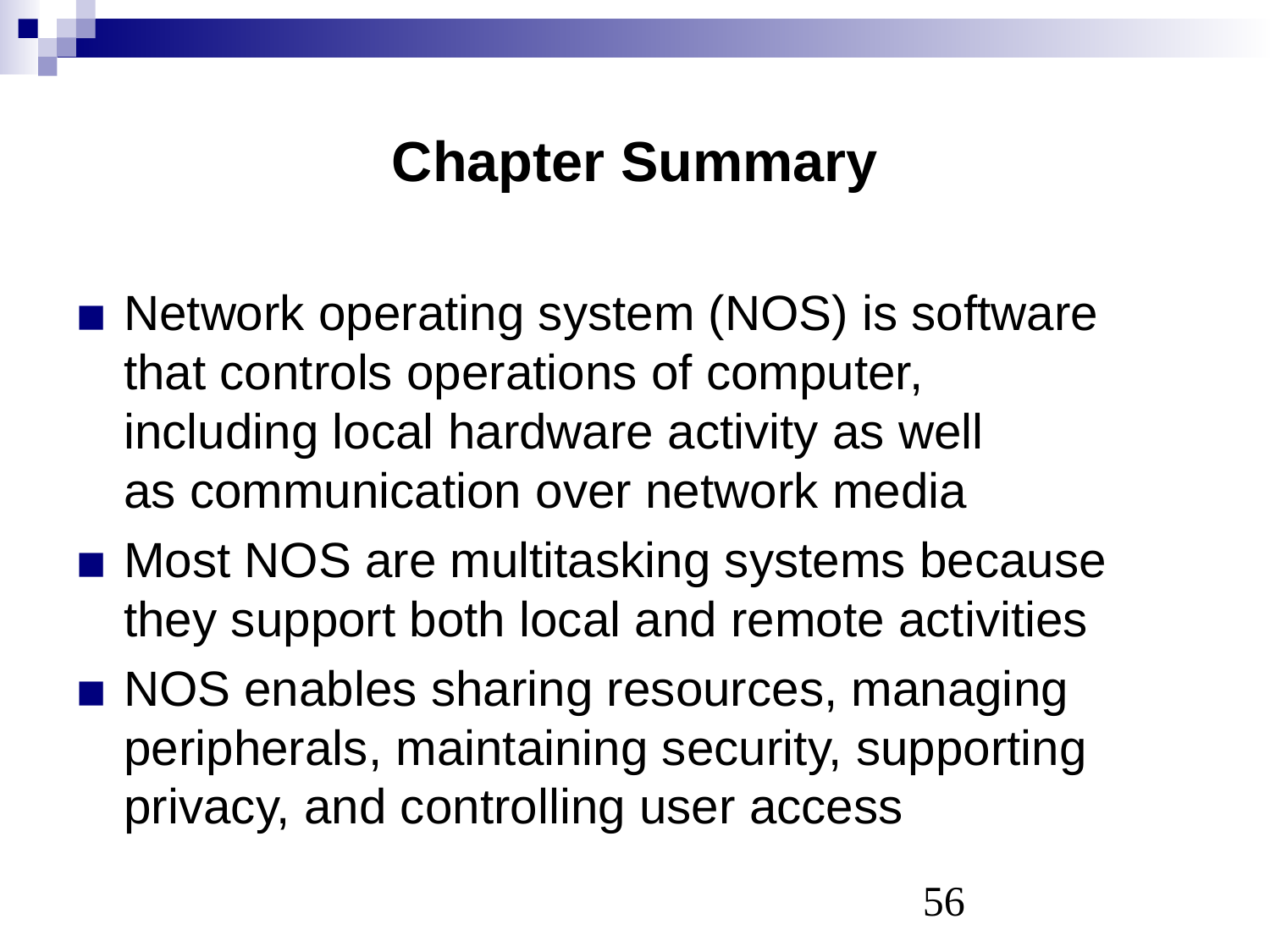

# Chapter Summary
Network operating system (NOS) is software that controls operations of computer,
including local hardware activity as well
as communication over network media
Most NOS are multitasking systems because they support both local and remote activities
NOS enables sharing resources, managing peripherals, maintaining security, supporting privacy, and controlling user access
56